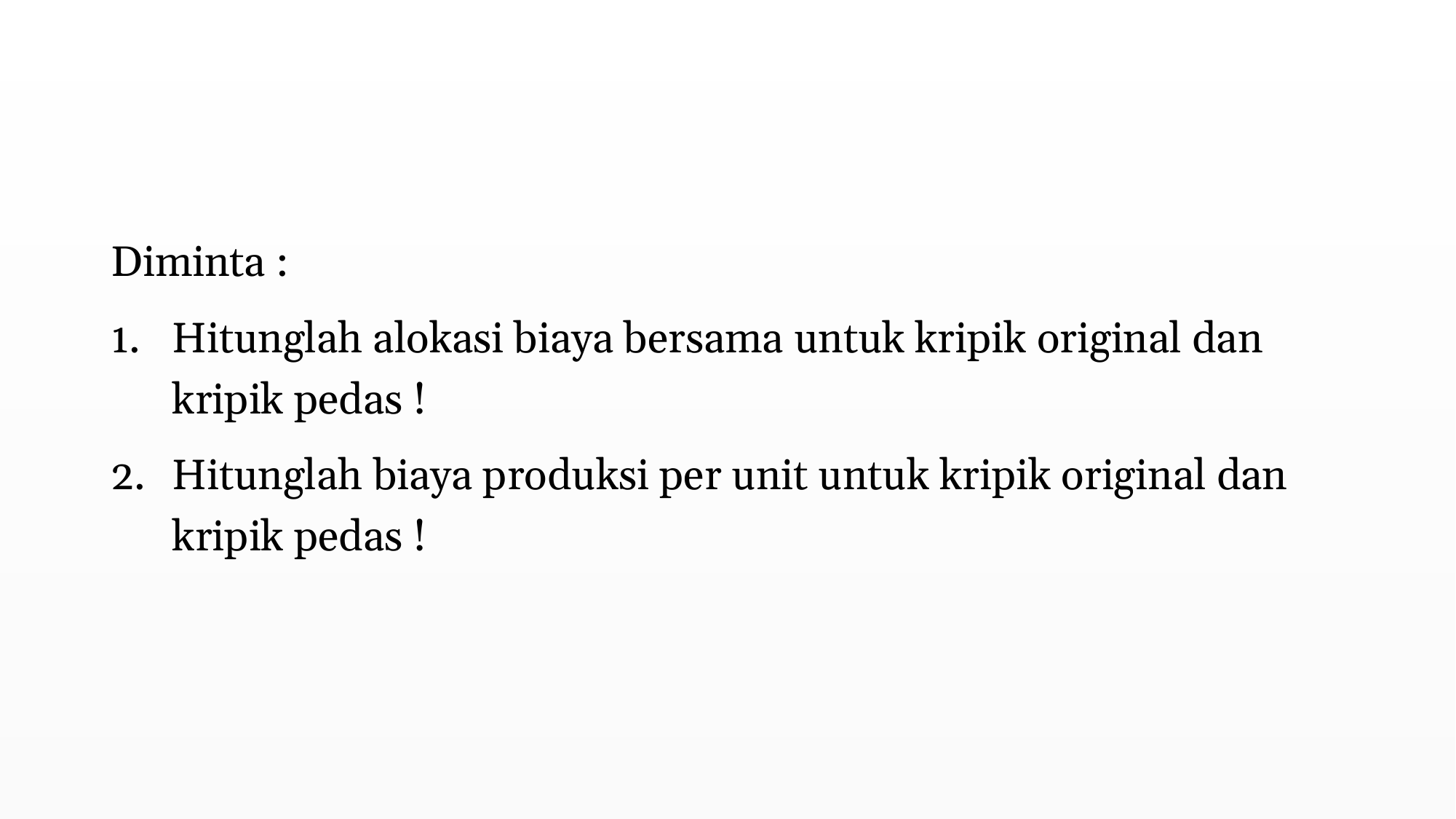

#
Diminta :
Hitunglah alokasi biaya bersama untuk kripik original dan kripik pedas !
Hitunglah biaya produksi per unit untuk kripik original dan kripik pedas !